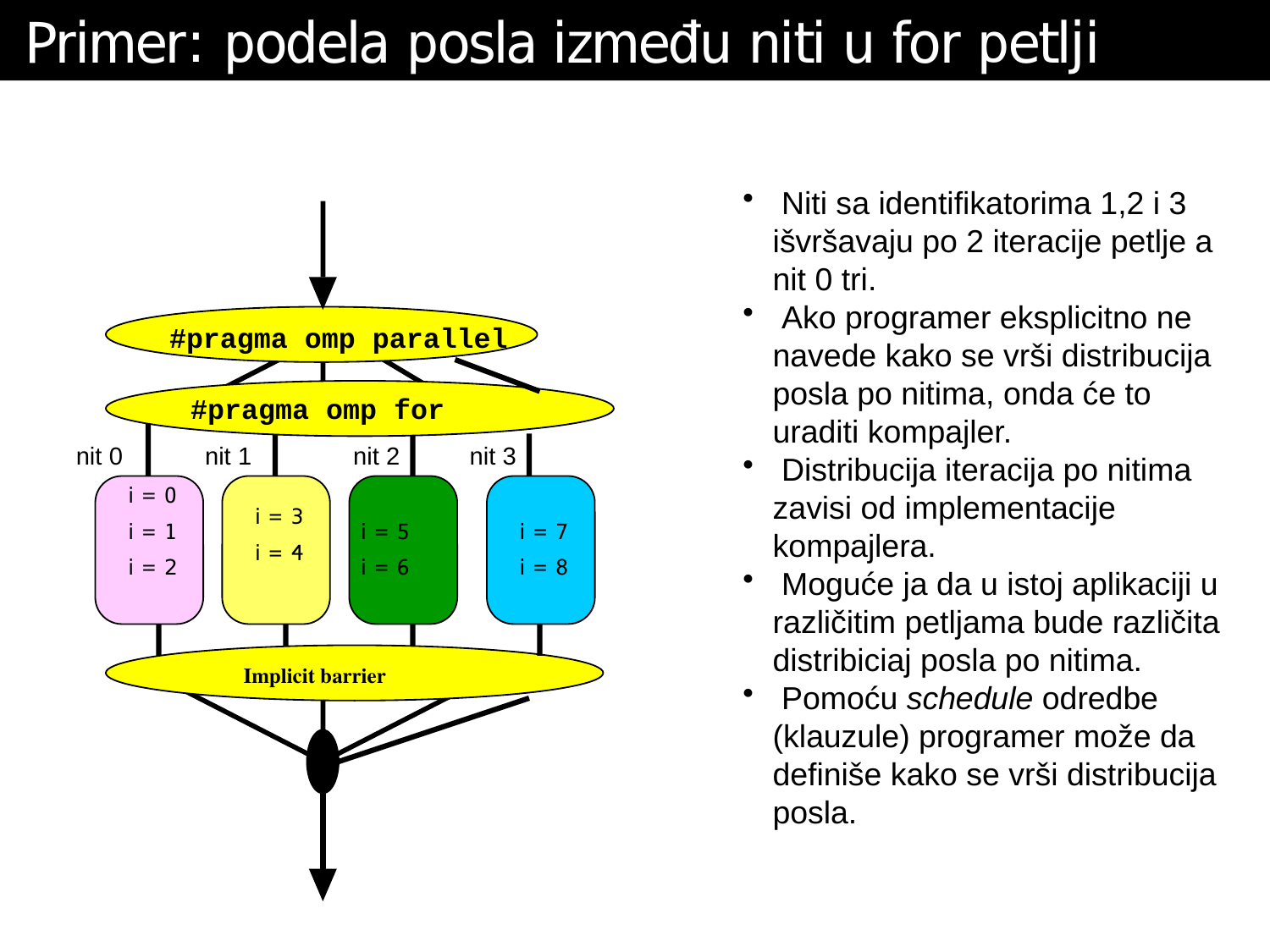

# Primer: podela posla između niti u for petlji
 Niti sa identifikatorima 1,2 i 3 išvršavaju po 2 iteracije petlje a nit 0 tri.
 Ako programer eksplicitno ne navede kako se vrši distribucija posla po nitima, onda će to uraditi kompajler.
 Distribucija iteracija po nitima zavisi od implementacije kompajlera.
 Moguće ja da u istoj aplikaciji u različitim petljama bude različita distribiciaj posla po nitima.
 Pomoću schedule odredbe (klauzule) programer može da definiše kako se vrši distribucija posla.

#pragma omp parallel

#pragma omp for

nit 0
nit 1

nit 2
nit 3

i = 0
i = 1
i = 2

i = 5
i = 6

i = 7
i = 8

i = 3
i = 4

Implicit barrier